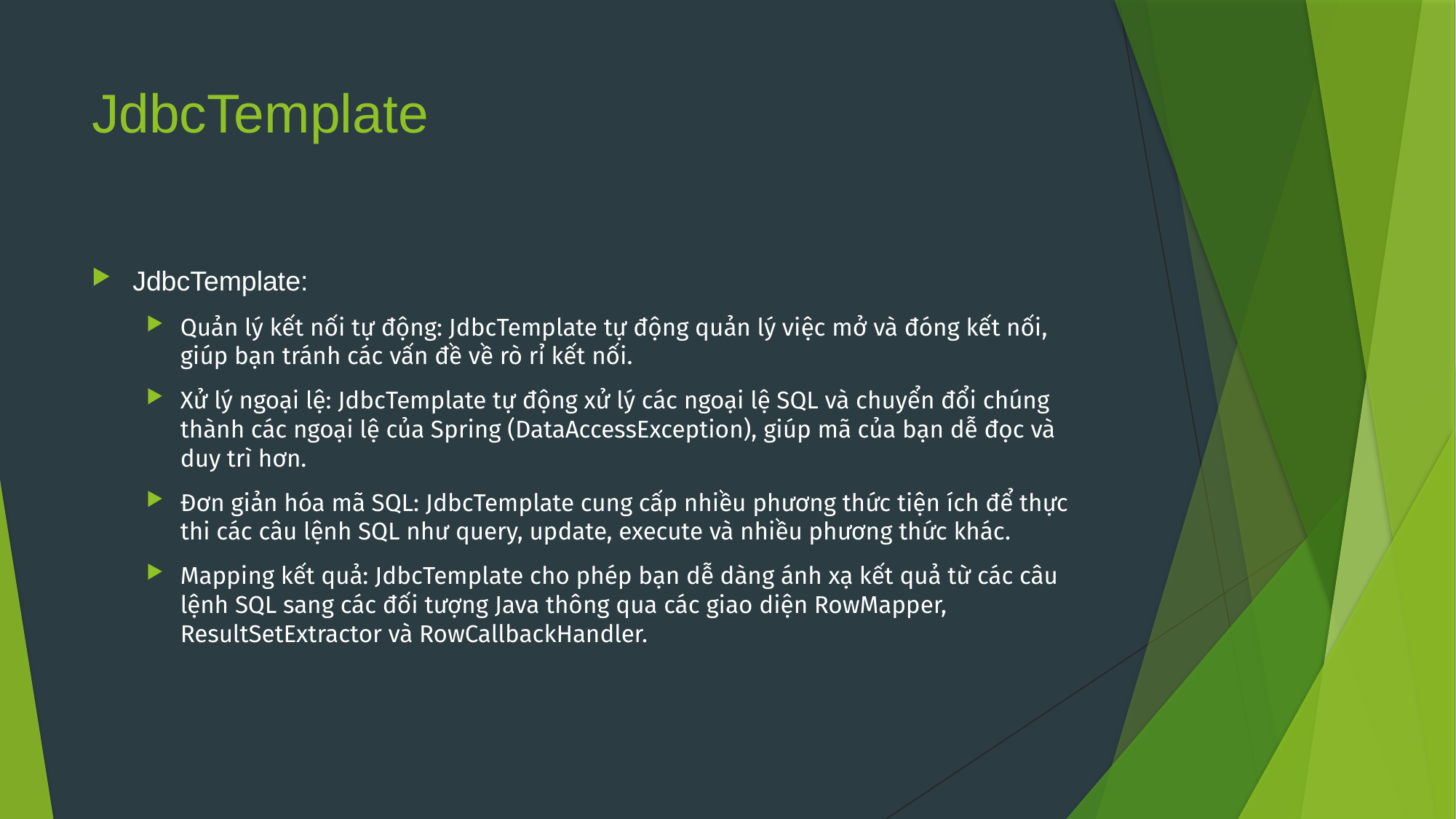

# JdbcTemplate
JdbcTemplate:
Quản lý kết nối tự động: JdbcTemplate tự động quản lý việc mở và đóng kết nối, giúp bạn tránh các vấn đề về rò rỉ kết nối.
Xử lý ngoại lệ: JdbcTemplate tự động xử lý các ngoại lệ SQL và chuyển đổi chúng thành các ngoại lệ của Spring (DataAccessException), giúp mã của bạn dễ đọc và duy trì hơn.
Đơn giản hóa mã SQL: JdbcTemplate cung cấp nhiều phương thức tiện ích để thực thi các câu lệnh SQL như query, update, execute và nhiều phương thức khác.
Mapping kết quả: JdbcTemplate cho phép bạn dễ dàng ánh xạ kết quả từ các câu lệnh SQL sang các đối tượng Java thông qua các giao diện RowMapper, ResultSetExtractor và RowCallbackHandler.